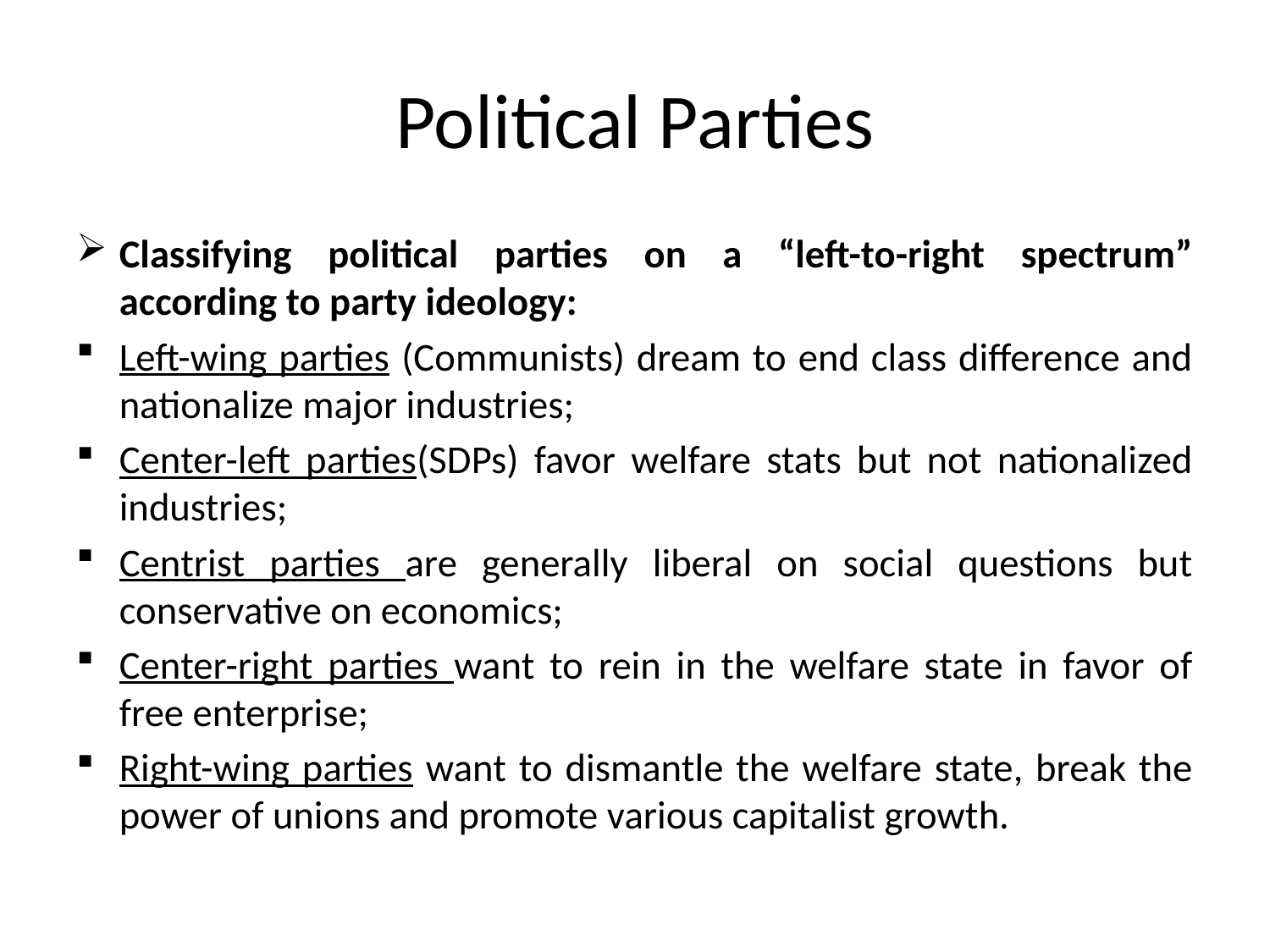

# Political Parties
Classifying political parties on a “left-to-right spectrum” according to party ideology:
Left-wing parties (Communists) dream to end class difference and nationalize major industries;
Center-left parties(SDPs) favor welfare stats but not nationalized industries;
Centrist parties are generally liberal on social questions but conservative on economics;
Center-right parties want to rein in the welfare state in favor of free enterprise;
Right-wing parties want to dismantle the welfare state, break the power of unions and promote various capitalist growth.